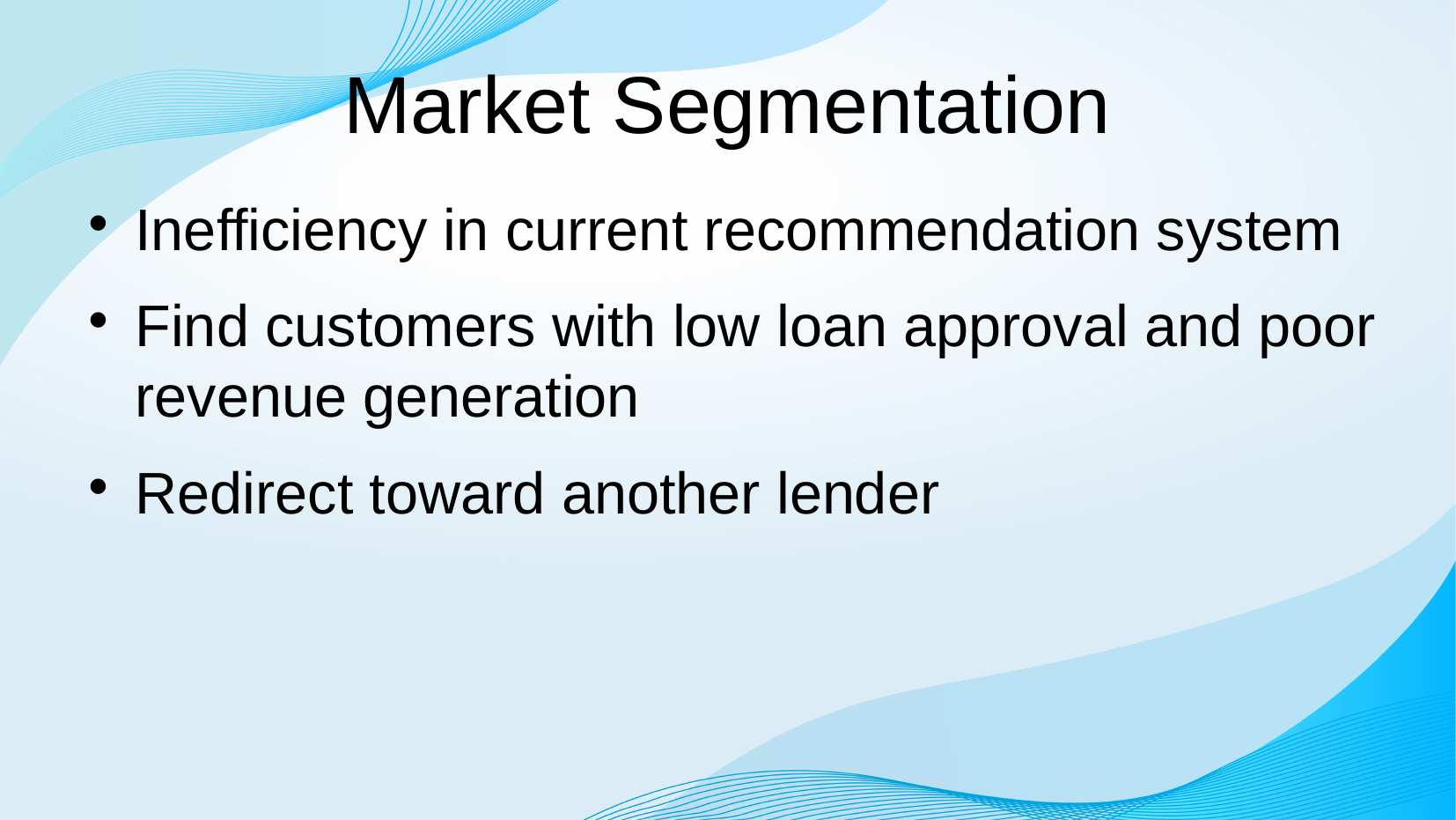

# Market Segmentation
Inefficiency in current recommendation system
Find customers with low loan approval and poor revenue generation
Redirect toward another lender